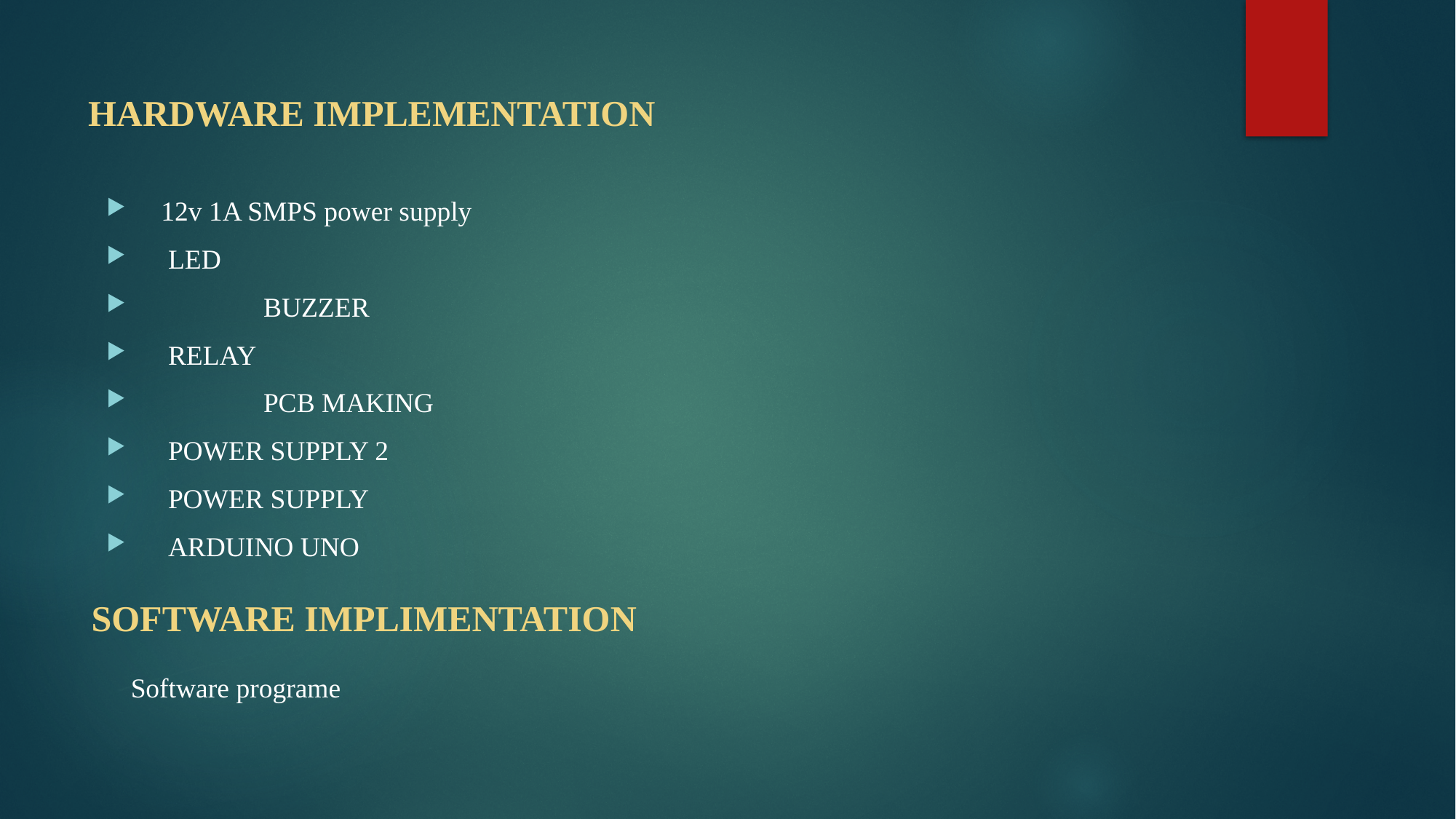

# HARDWARE IMPLEMENTATION
  12v 1A SMPS power supply
   LED
	 BUZZER
   RELAY
	 PCB MAKING
   POWER SUPPLY 2
   POWER SUPPLY
   ARDUINO UNO

   SOFTWARE IMPLIMENTATION
Software programe